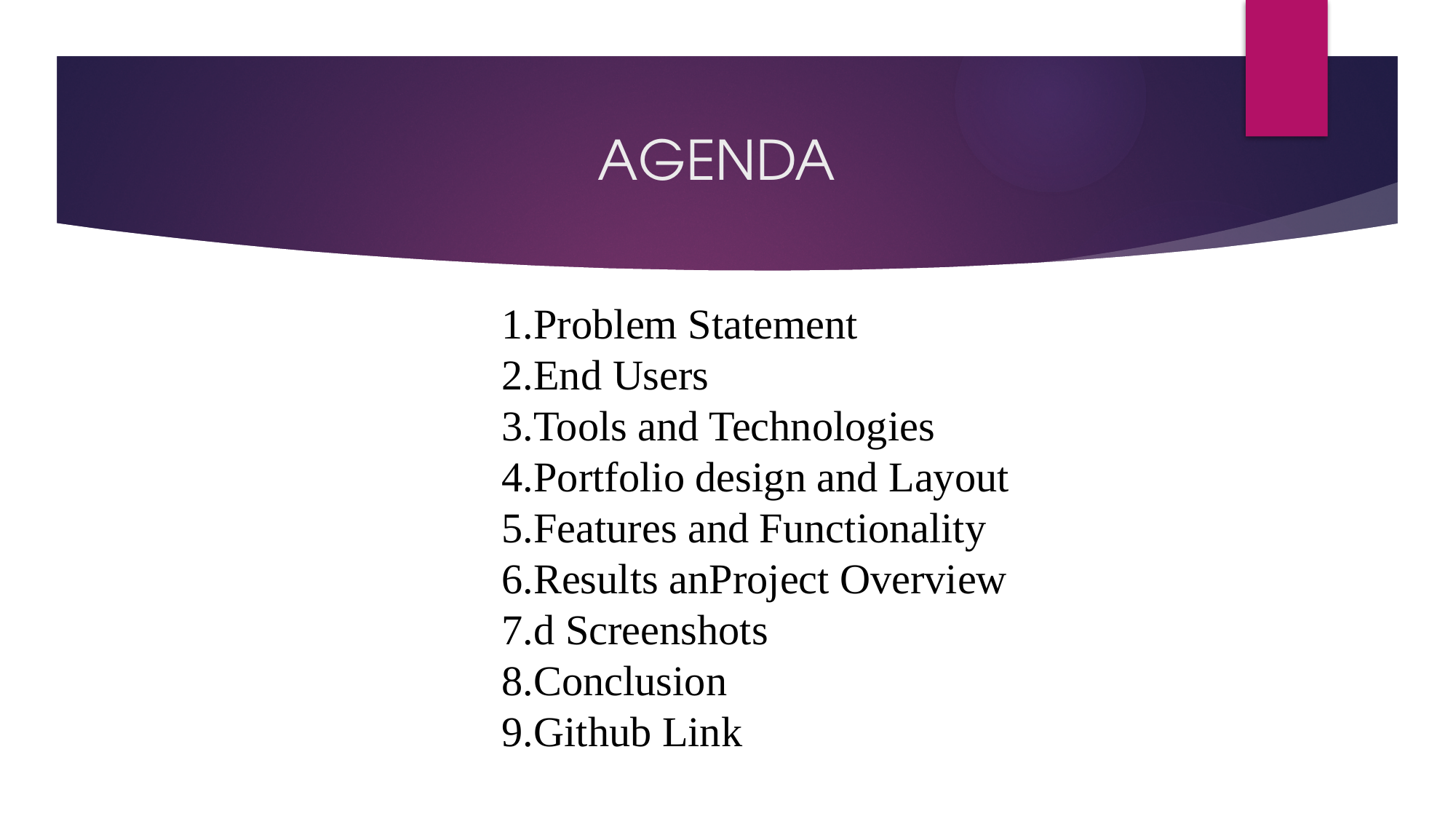

# AGENDA
Problem Statement
End Users
Tools and Technologies
Portfolio design and Layout
Features and Functionality
Results anProject Overview
d Screenshots
Conclusion
Github Link